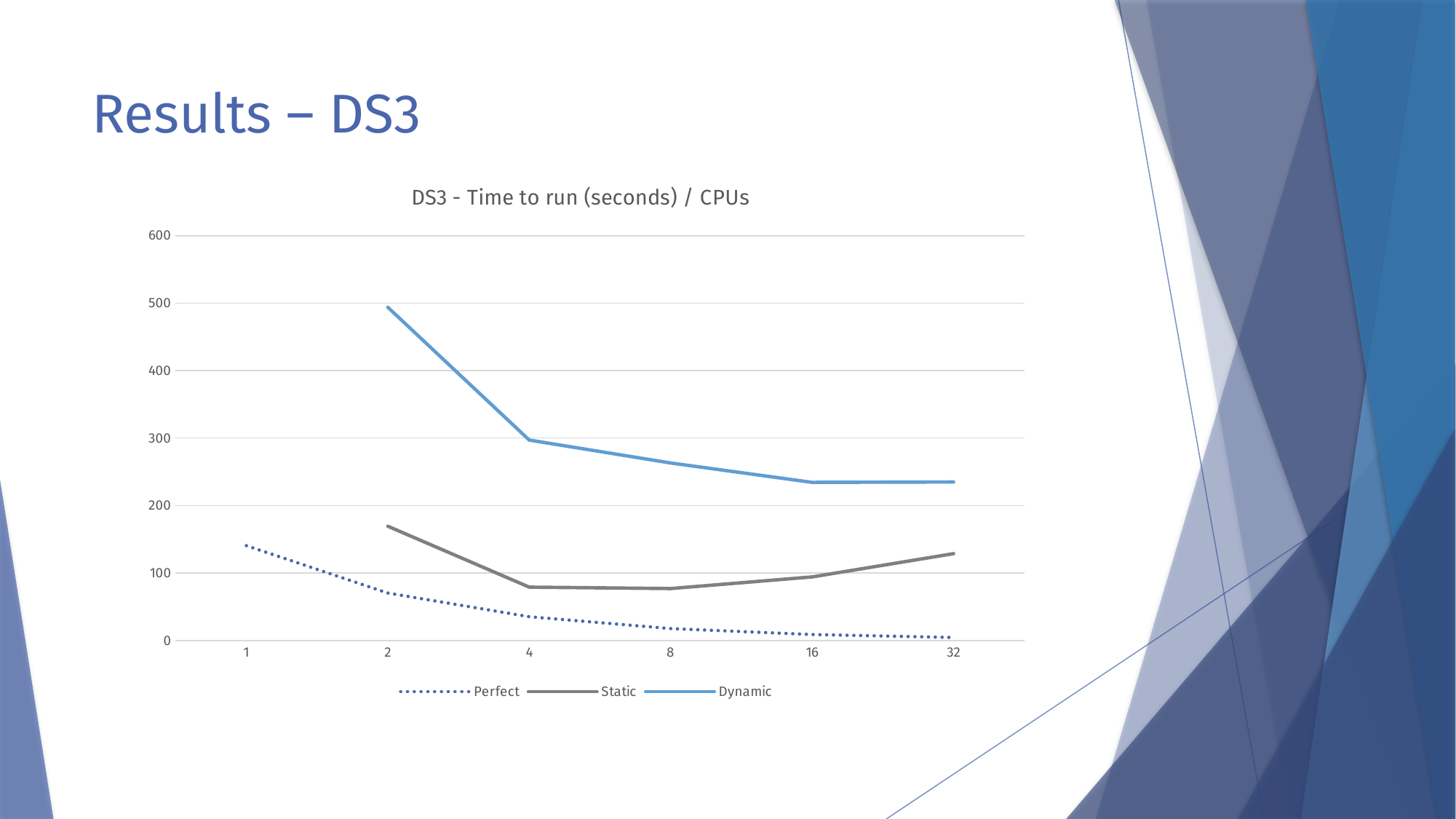

# Results – DS3

### Chart: DS3 - Time to run (seconds) / CPUs

| Category | Perfect | Static | Dynamic |
|---|---|---|---|
| 1 | 140.49 | None | None |
| 2 | 70.245 | 169.315948 | 493.903569 |
| 4 | 35.1225 | 78.968085 | 297.014897 |
| 8 | 17.56125 | 76.875412 | 263.01683 |
| 16 | 8.780625 | 94.163969 | 234.289919 |
| 32 | 4.3903125 | 128.644 | 234.871695 |